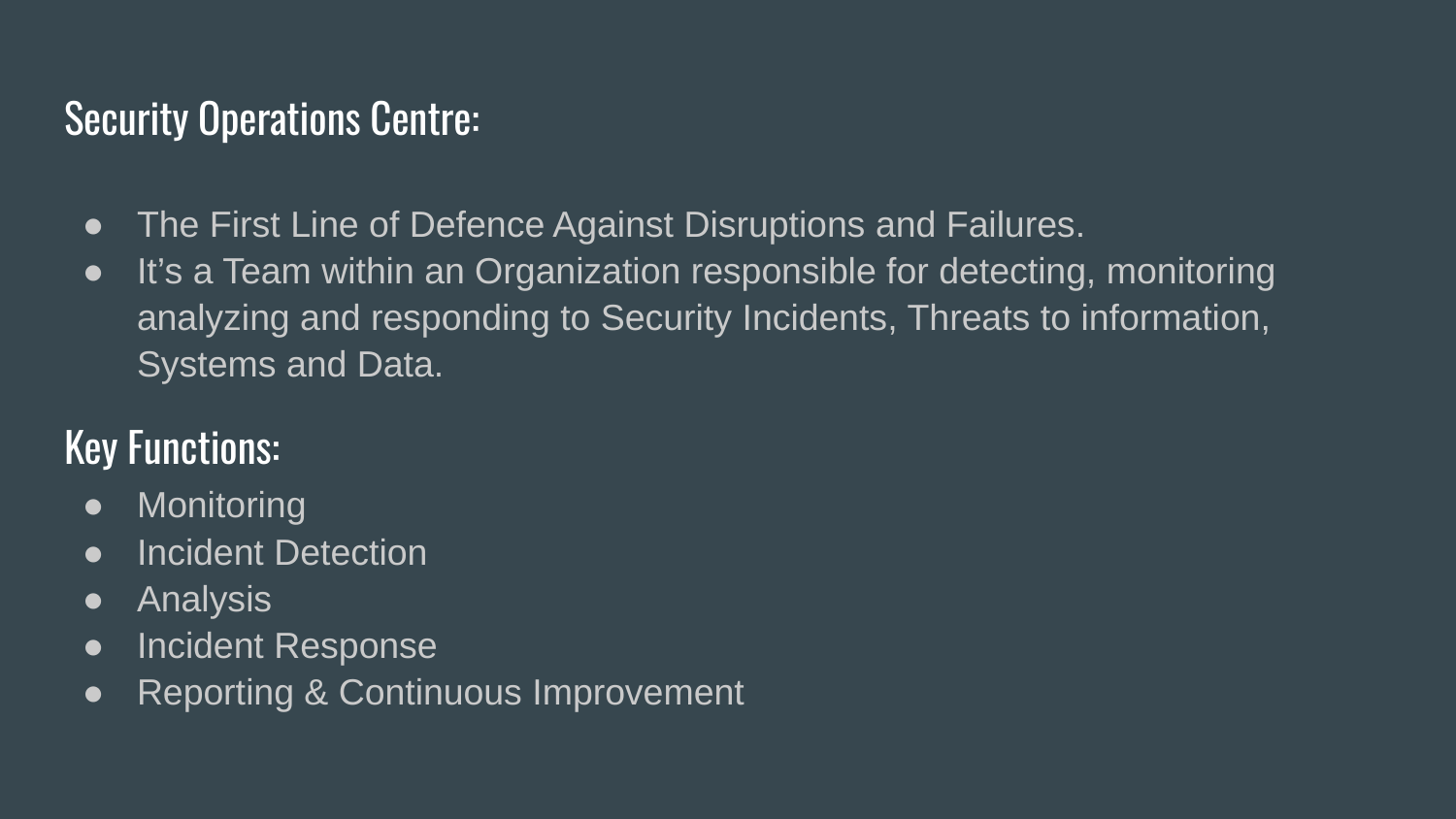

# Security Operations Centre:
The First Line of Defence Against Disruptions and Failures.
It’s a Team within an Organization responsible for detecting, monitoring analyzing and responding to Security Incidents, Threats to information, Systems and Data.
Monitoring
Incident Detection
Analysis
Incident Response
Reporting & Continuous Improvement
Key Functions: